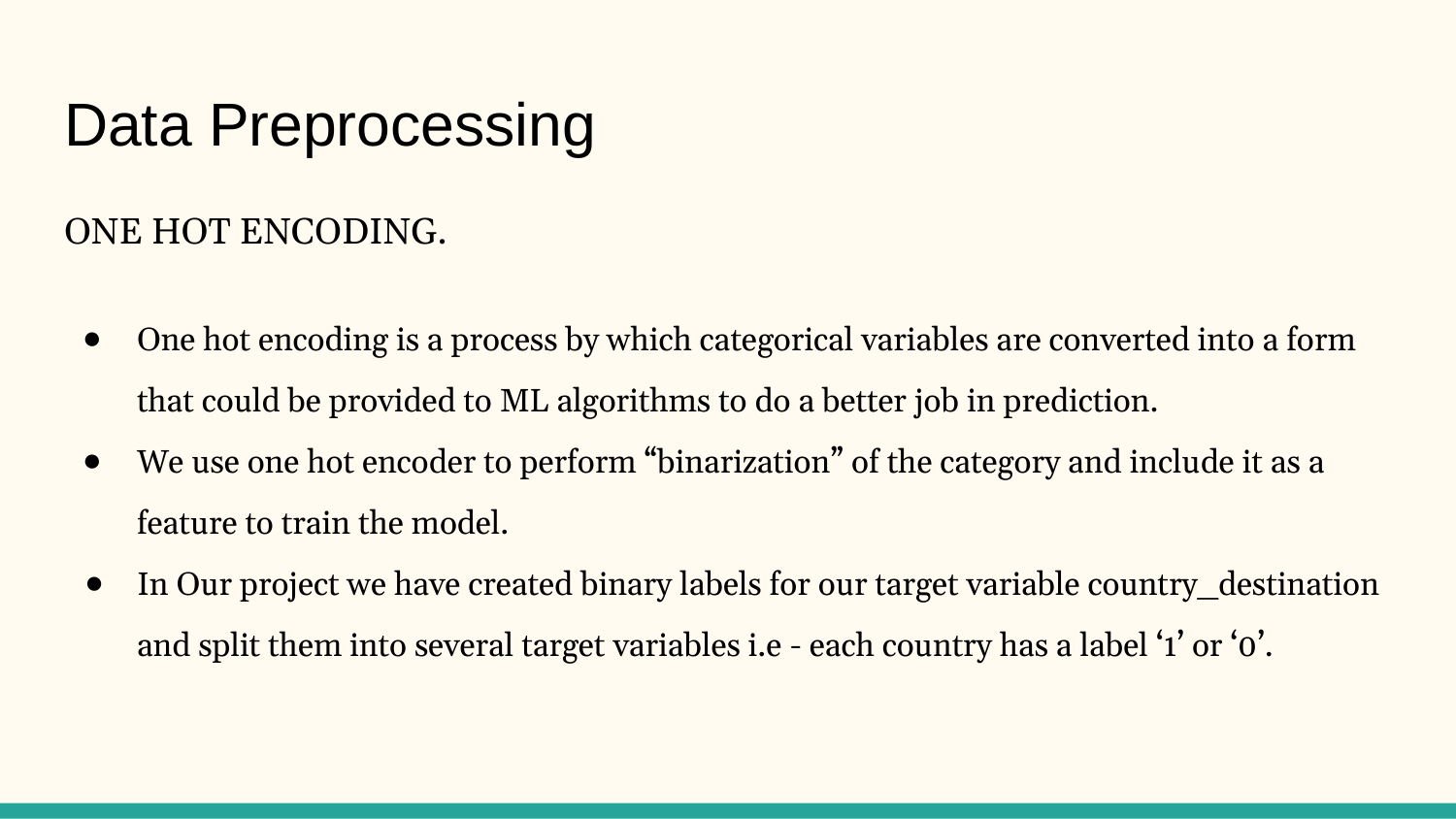

# Data Preprocessing
ONE HOT ENCODING.
One hot encoding is a process by which categorical variables are converted into a form that could be provided to ML algorithms to do a better job in prediction.
We use one hot encoder to perform “binarization” of the category and include it as a feature to train the model.
In Our project we have created binary labels for our target variable country_destination and split them into several target variables i.e - each country has a label ‘1’ or ‘0’.